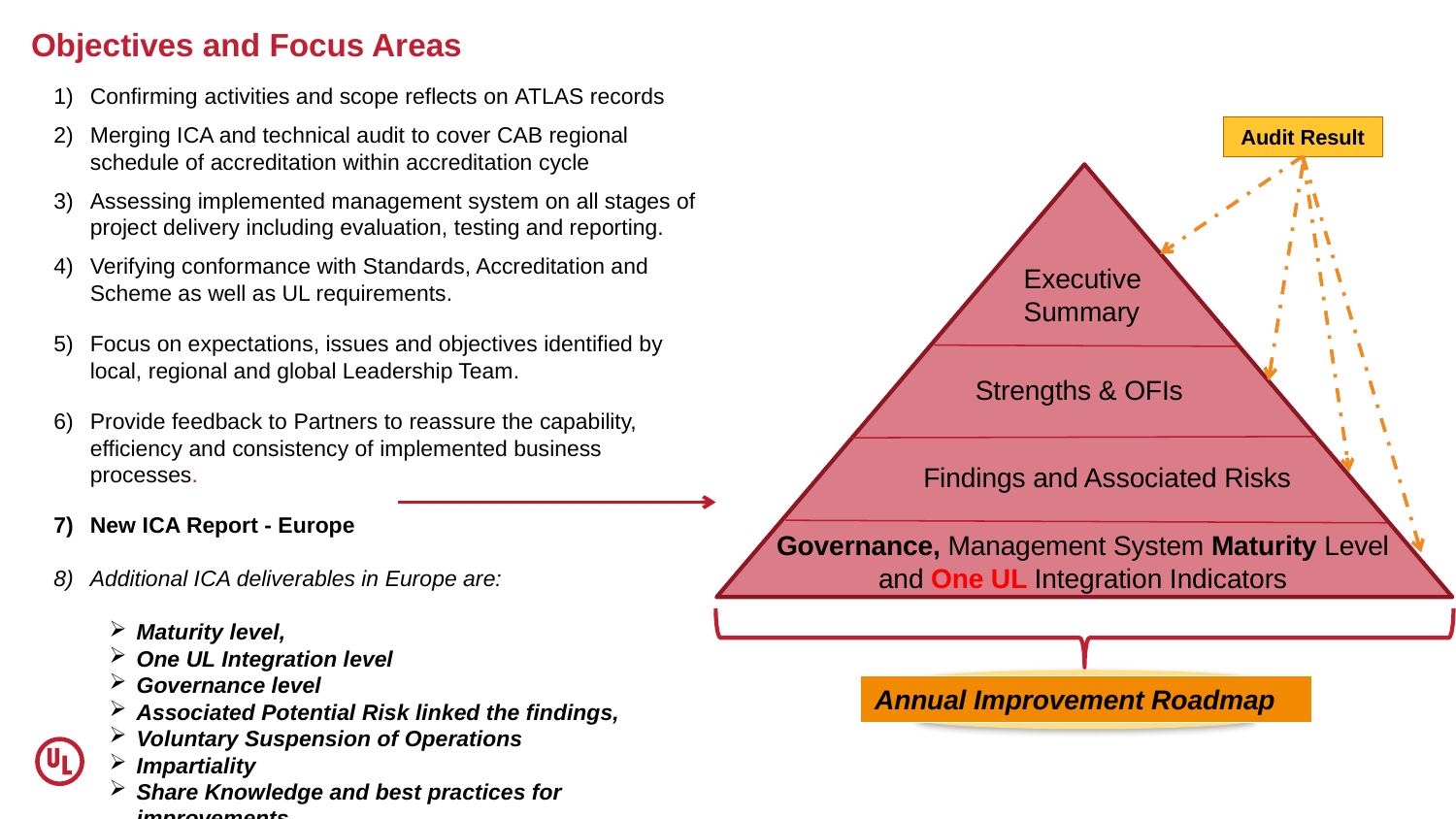

Objectives and Focus Areas
Confirming activities and scope reflects on ATLAS records
Merging ICA and technical audit to cover CAB regional schedule of accreditation within accreditation cycle
Assessing implemented management system on all stages of project delivery including evaluation, testing and reporting.
Verifying conformance with Standards, Accreditation and Scheme as well as UL requirements.
Focus on expectations, issues and objectives identified by local, regional and global Leadership Team.
Provide feedback to Partners to reassure the capability, efficiency and consistency of implemented business processes.
New ICA Report - Europe

Additional ICA deliverables in Europe are:

Maturity level,
One UL Integration level
Governance level
Associated Potential Risk linked the findings,
Voluntary Suspension of Operations
Impartiality
Share Knowledge and best practices for improvements.
Audit Result

Executive Summary

Strengths & OFIs
Findings and Associated Risks
Governance, Management System Maturity Level and One UL Integration Indicators

Annual Improvement Roadmap